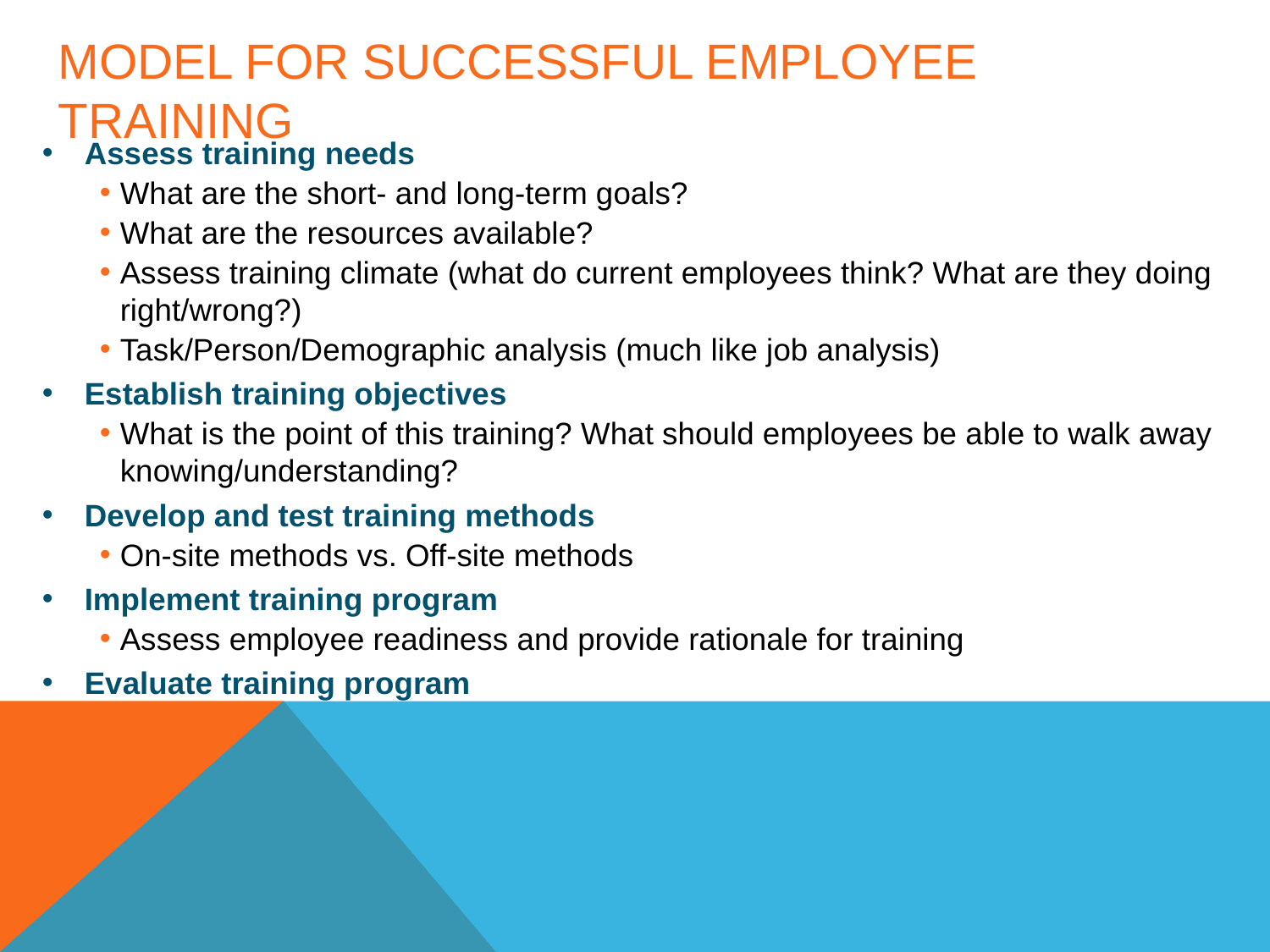

# Model for successful employee training
Assess training needs
What are the short- and long-term goals?
What are the resources available?
Assess training climate (what do current employees think? What are they doing right/wrong?)
Task/Person/Demographic analysis (much like job analysis)
Establish training objectives
What is the point of this training? What should employees be able to walk away knowing/understanding?
Develop and test training methods
On-site methods vs. Off-site methods
Implement training program
Assess employee readiness and provide rationale for training
Evaluate training program